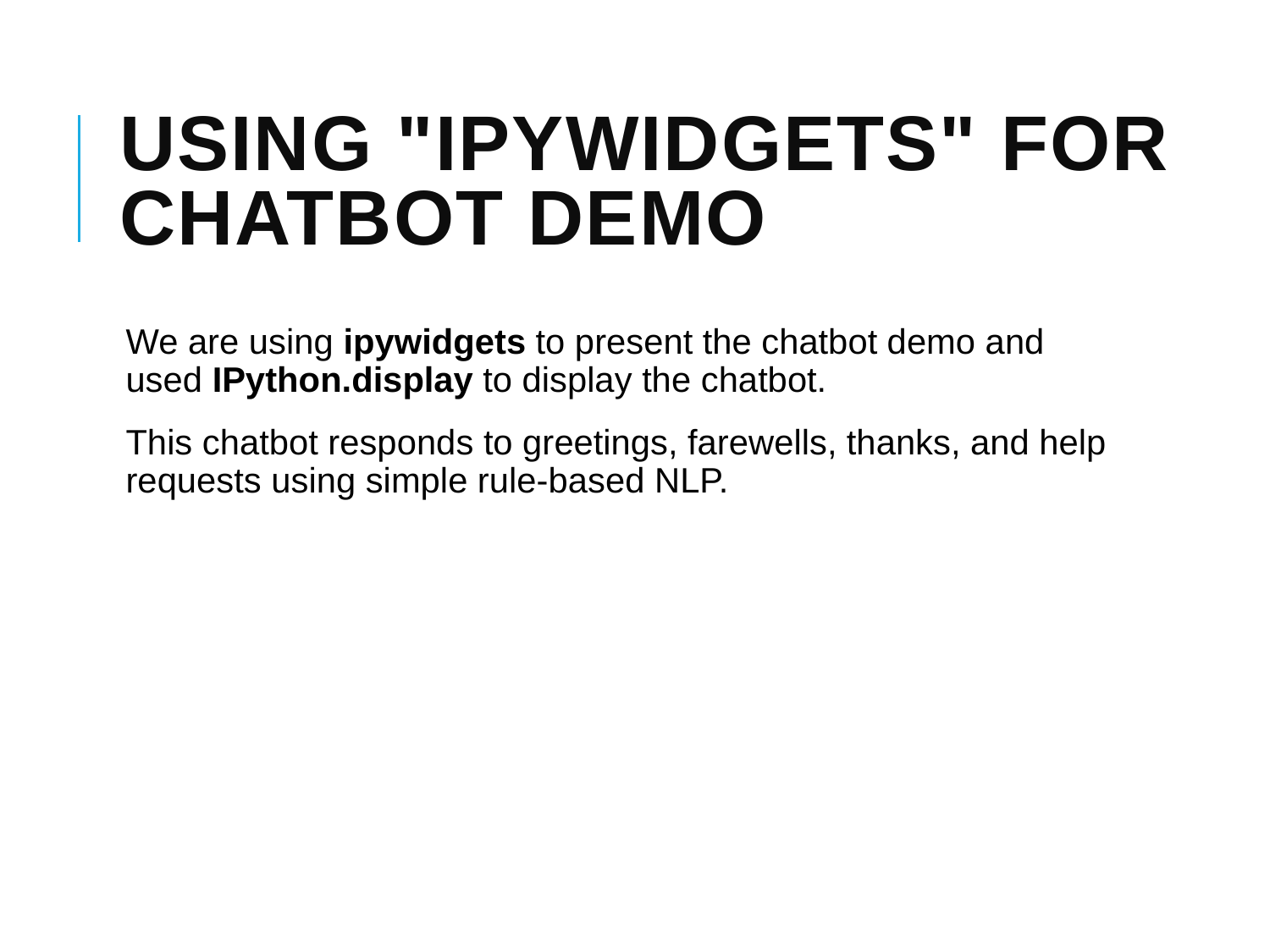

# Using "ipywidgets" for Chatbot demo
We are using ipywidgets to present the chatbot demo and used IPython.display to display the chatbot.
This chatbot responds to greetings, farewells, thanks, and help requests using simple rule-based NLP.